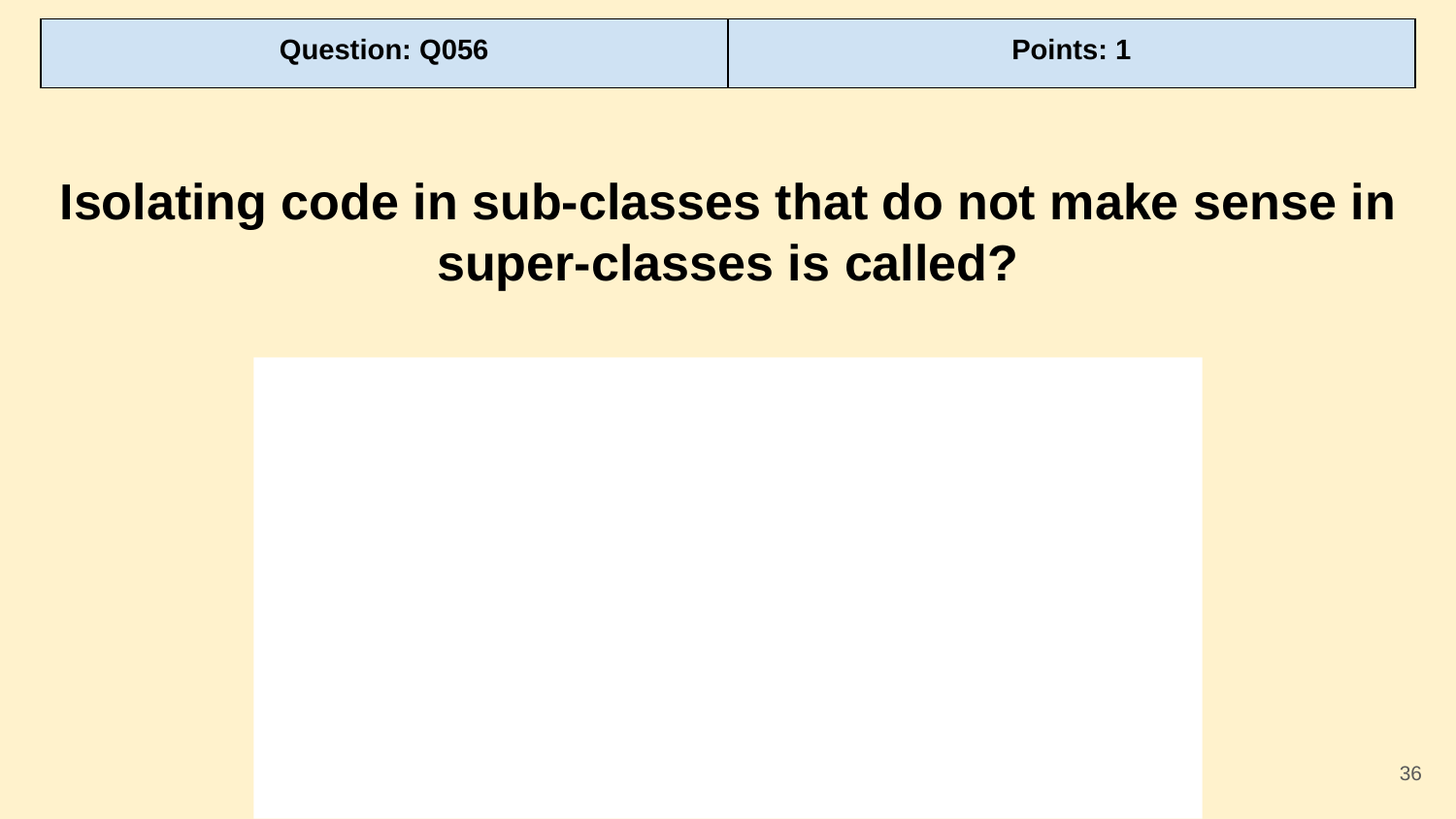

| Question: Q056 | Points: 1 |
| --- | --- |
Isolating code in sub-classes that do not make sense in super-classes is called?

36